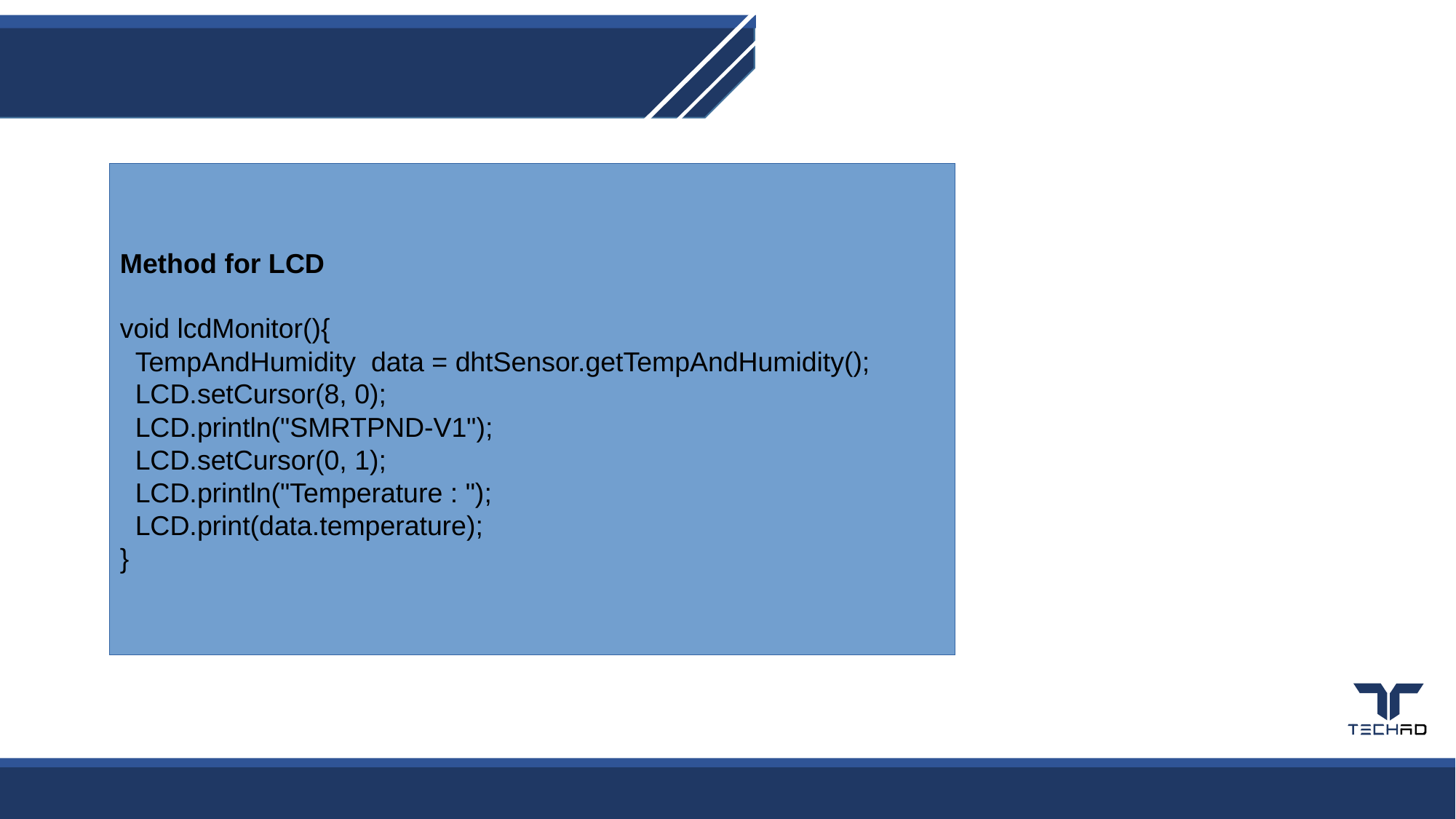

Method for LCD

void lcdMonitor(){
  TempAndHumidity  data = dhtSensor.getTempAndHumidity();
  LCD.setCursor(8, 0);
  LCD.println("SMRTPND-V1");
  LCD.setCursor(0, 1);
  LCD.println("Temperature : ");
  LCD.print(data.temperature);
}